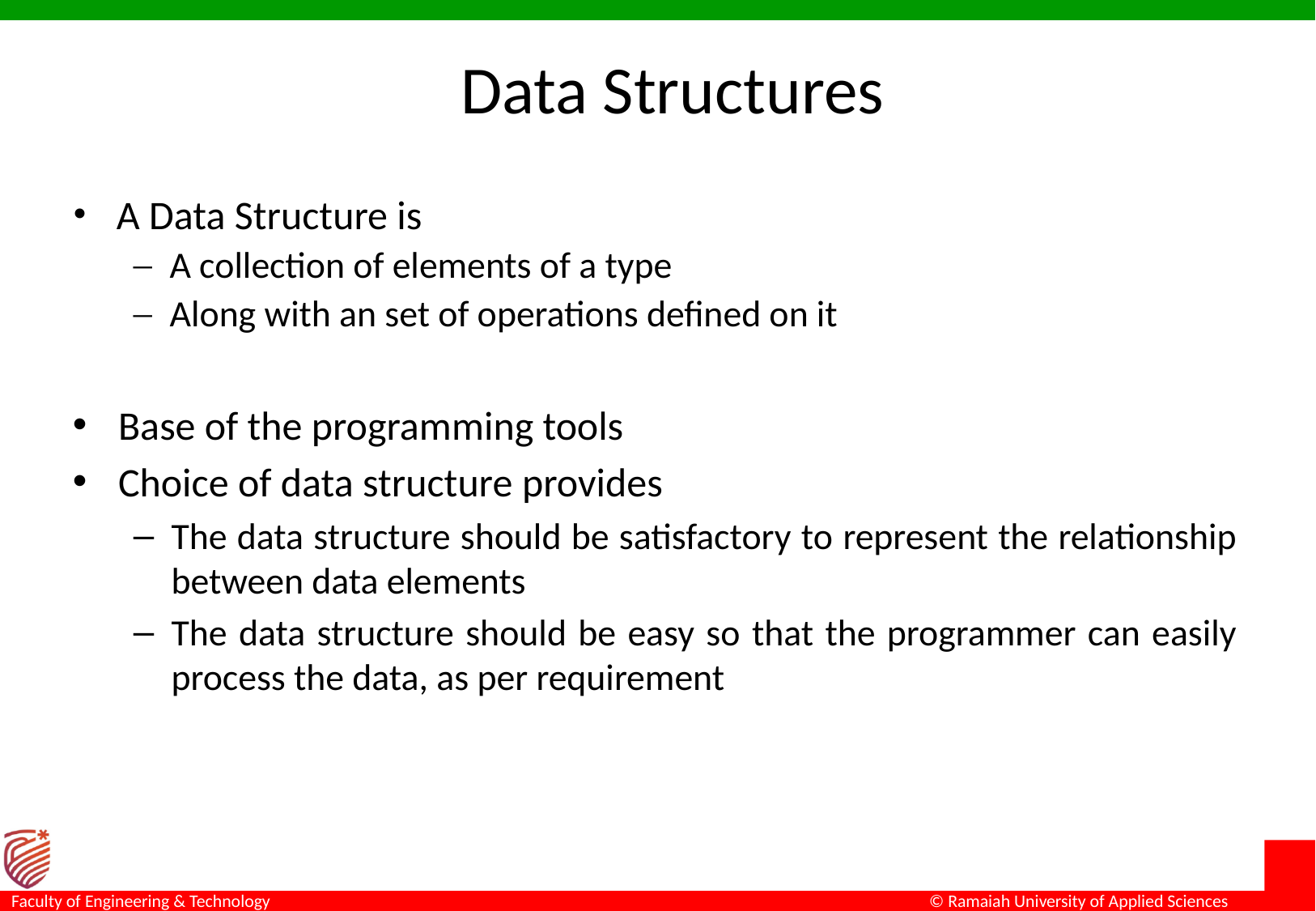

# Data Structures
A Data Structure is
A collection of elements of a type
Along with an set of operations defined on it

Base of the programming tools
Choice of data structure provides
The data structure should be satisfactory to represent the relationship between data elements
The data structure should be easy so that the programmer can easily process the data, as per requirement